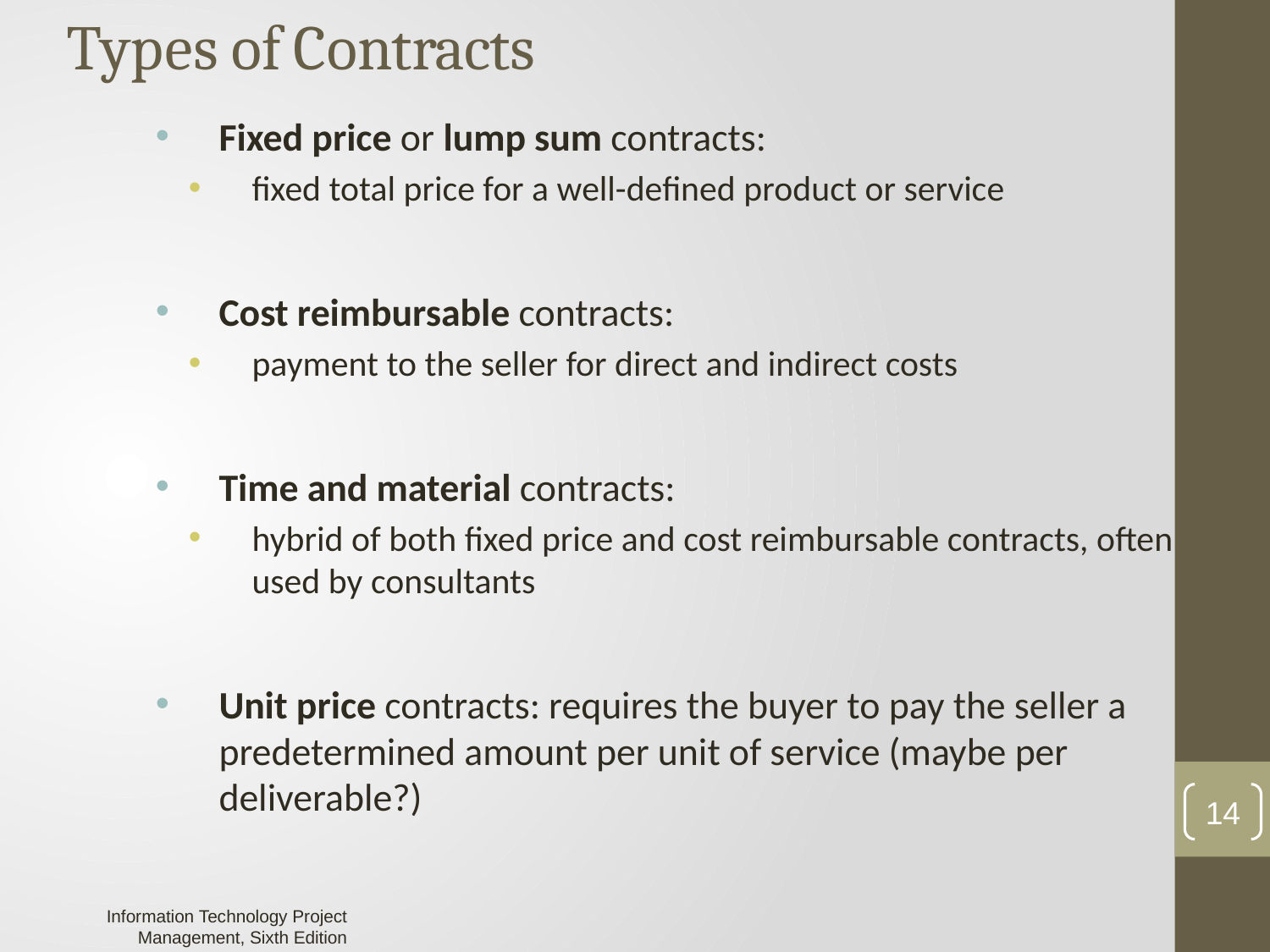

# Types of Contracts
Fixed price or lump sum contracts:
fixed total price for a well-defined product or service

Cost reimbursable contracts:
payment to the seller for direct and indirect costs

Time and material contracts:
hybrid of both fixed price and cost reimbursable contracts, often used by consultants

Unit price contracts: requires the buyer to pay the seller a predetermined amount per unit of service (maybe per deliverable?)

14
Information Technology Project Management, Sixth Edition